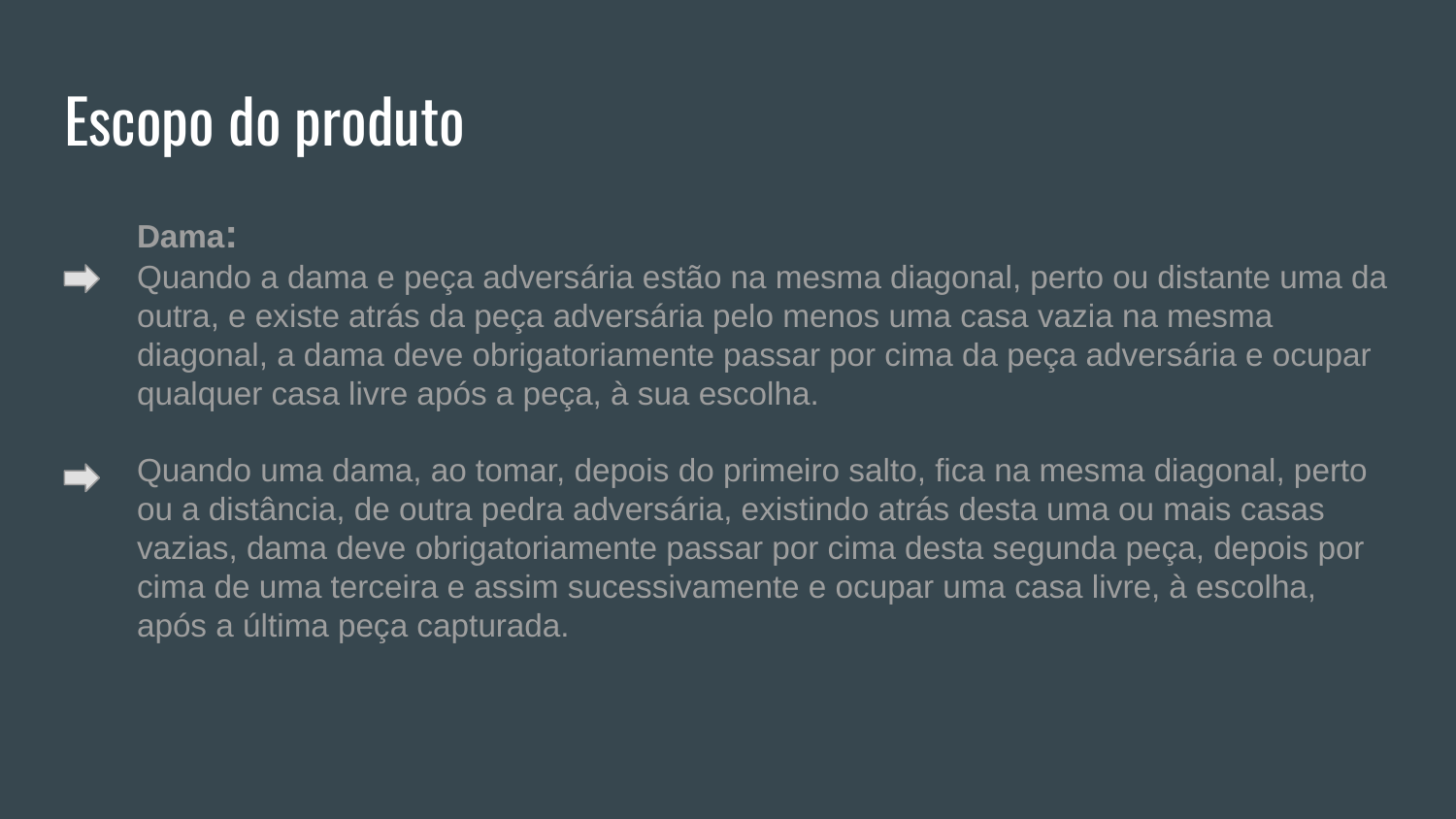

# Escopo do produto
Dama:
Quando a dama e peça adversária estão na mesma diagonal, perto ou distante uma da outra, e existe atrás da peça adversária pelo menos uma casa vazia na mesma diagonal, a dama deve obrigatoriamente passar por cima da peça adversária e ocupar qualquer casa livre após a peça, à sua escolha.

Quando uma dama, ao tomar, depois do primeiro salto, fica na mesma diagonal, perto ou a distância, de outra pedra adversária, existindo atrás desta uma ou mais casas vazias, dama deve obrigatoriamente passar por cima desta segunda peça, depois por cima de uma terceira e assim sucessivamente e ocupar uma casa livre, à escolha, após a última peça capturada.